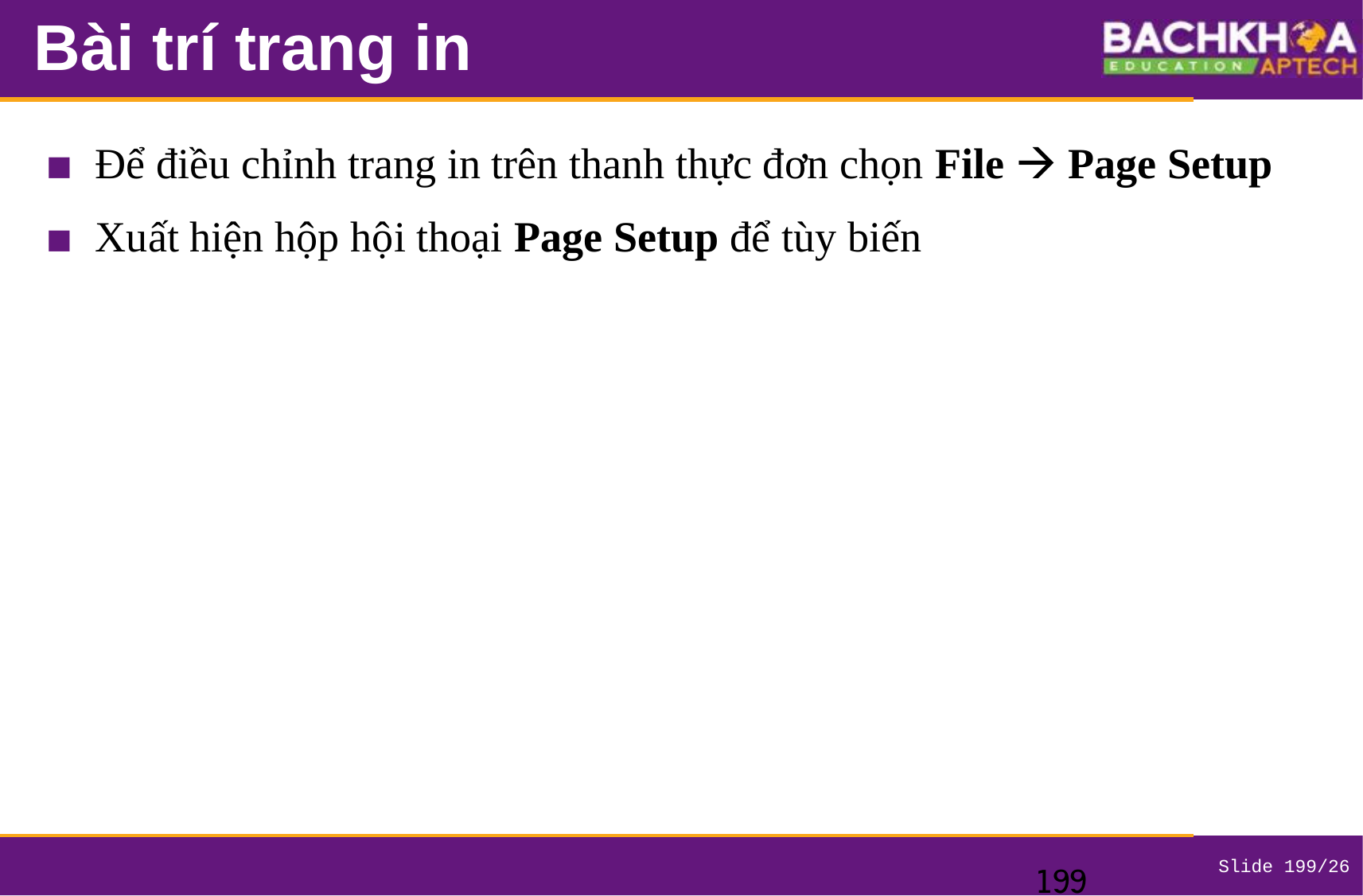

# Bài trí trang in
Để điều chỉnh trang in trên thanh thực đơn chọn File 🡪 Page Setup
Xuất hiện hộp hội thoại Page Setup để tùy biến

199